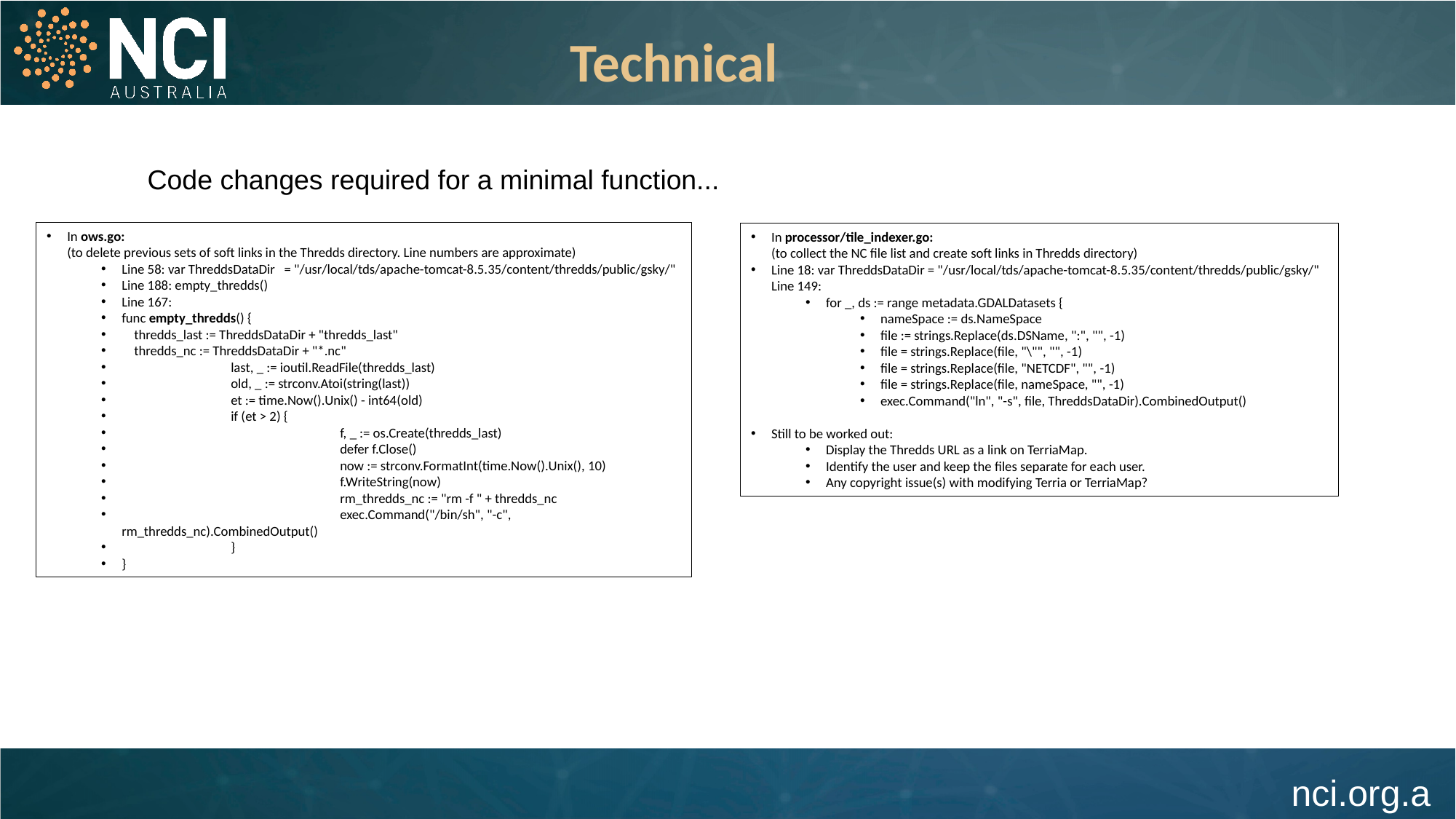

Technical
Code changes required for a minimal function...
In ows.go:
(to delete previous sets of soft links in the Thredds directory. Line numbers are approximate)
Line 58: var ThreddsDataDir   = "/usr/local/tds/apache-tomcat-8.5.35/content/thredds/public/gsky/"
Line 188: empty_thredds()
Line 167:
func empty_thredds() {
    thredds_last := ThreddsDataDir + "thredds_last"
    thredds_nc := ThreddsDataDir + "*.nc"
	last, _ := ioutil.ReadFile(thredds_last)
	old, _ := strconv.Atoi(string(last))
	et := time.Now().Unix() - int64(old)
	if (et > 2) {
		f, _ := os.Create(thredds_last)
		defer f.Close()
		now := strconv.FormatInt(time.Now().Unix(), 10)
		f.WriteString(now)
		rm_thredds_nc := "rm -f " + thredds_nc
		exec.Command("/bin/sh", "-c", rm_thredds_nc).CombinedOutput()
	}
}
In processor/tile_indexer.go:
(to collect the NC file list and create soft links in Thredds directory)
Line 18: var ThreddsDataDir = "/usr/local/tds/apache-tomcat-8.5.35/content/thredds/public/gsky/"
Line 149:
for _, ds := range metadata.GDALDatasets {
nameSpace := ds.NameSpace
file := strings.Replace(ds.DSName, ":", "", -1)
file = strings.Replace(file, "\"", "", -1)
file = strings.Replace(file, "NETCDF", "", -1)
file = strings.Replace(file, nameSpace, "", -1)
exec.Command("ln", "-s", file, ThreddsDataDir).CombinedOutput()

Still to be worked out:
Display the Thredds URL as a link on TerriaMap.
Identify the user and keep the files separate for each user.
Any copyright issue(s) with modifying Terria or TerriaMap?